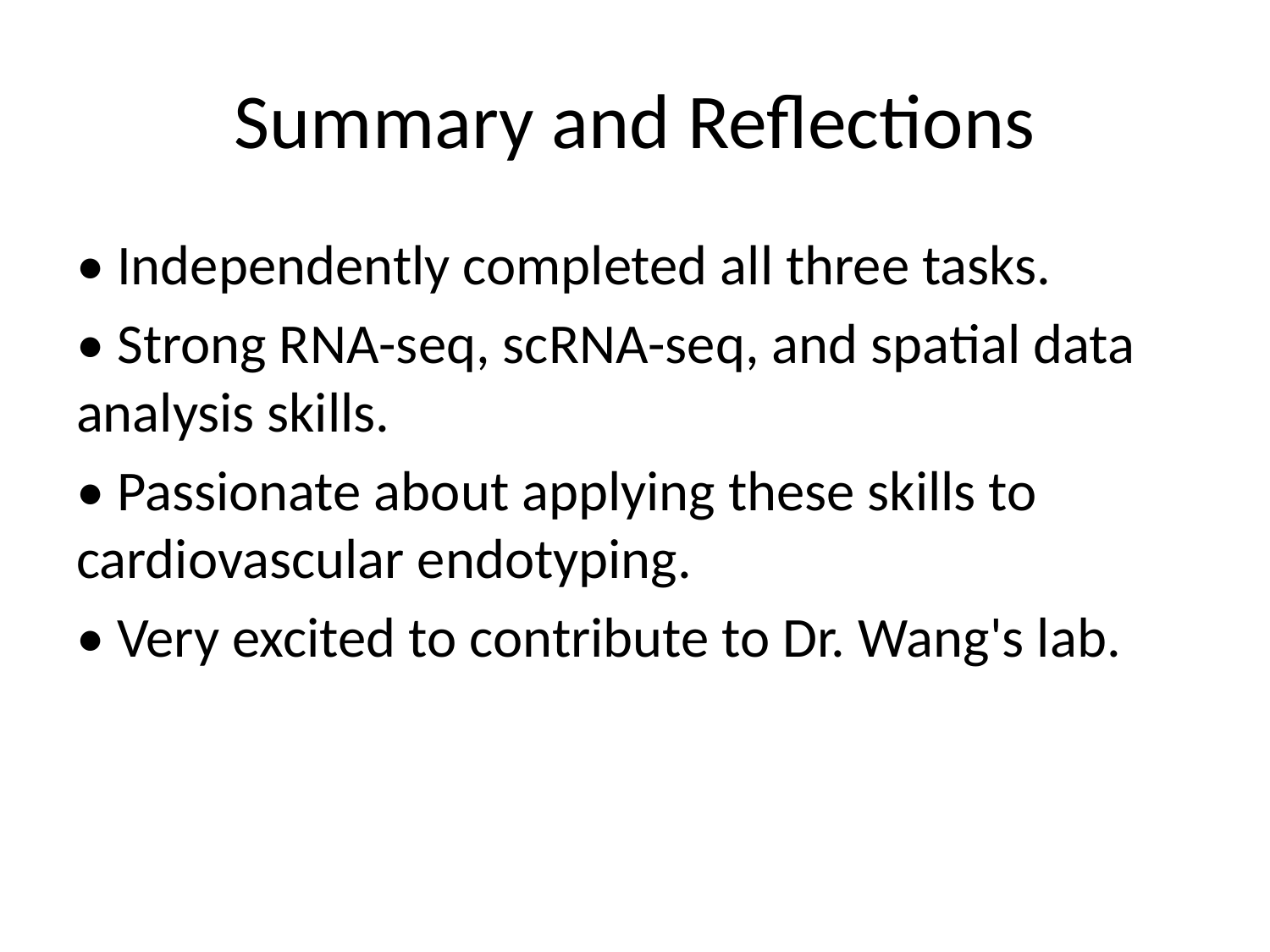

# Summary and Reflections
• Independently completed all three tasks.
• Strong RNA-seq, scRNA-seq, and spatial data analysis skills.
• Passionate about applying these skills to cardiovascular endotyping.
• Very excited to contribute to Dr. Wang's lab.